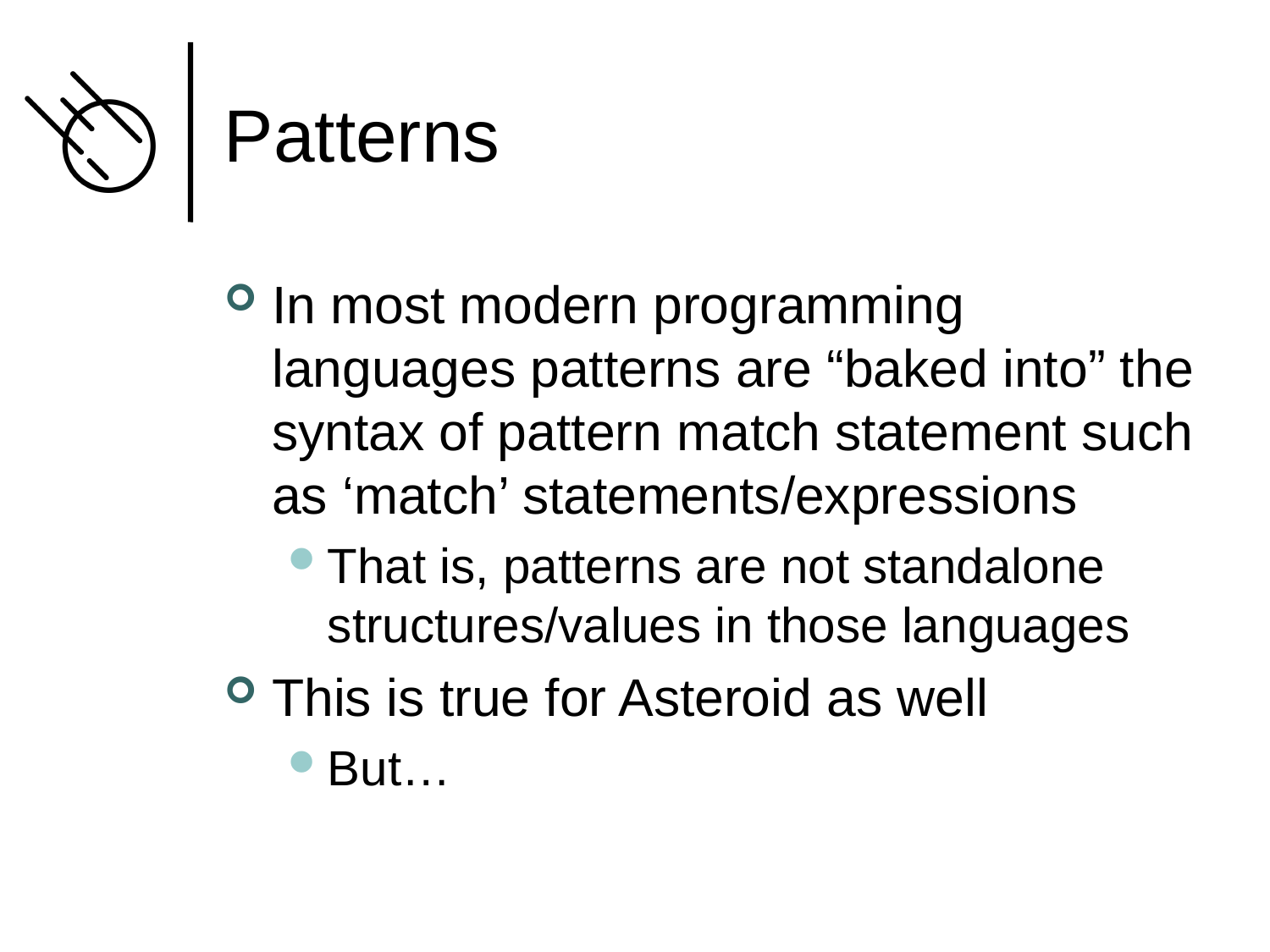

# Patterns
In most modern programming languages patterns are “baked into” the syntax of pattern match statement such as ‘match’ statements/expressions
That is, patterns are not standalone structures/values in those languages
This is true for Asteroid as well
But…